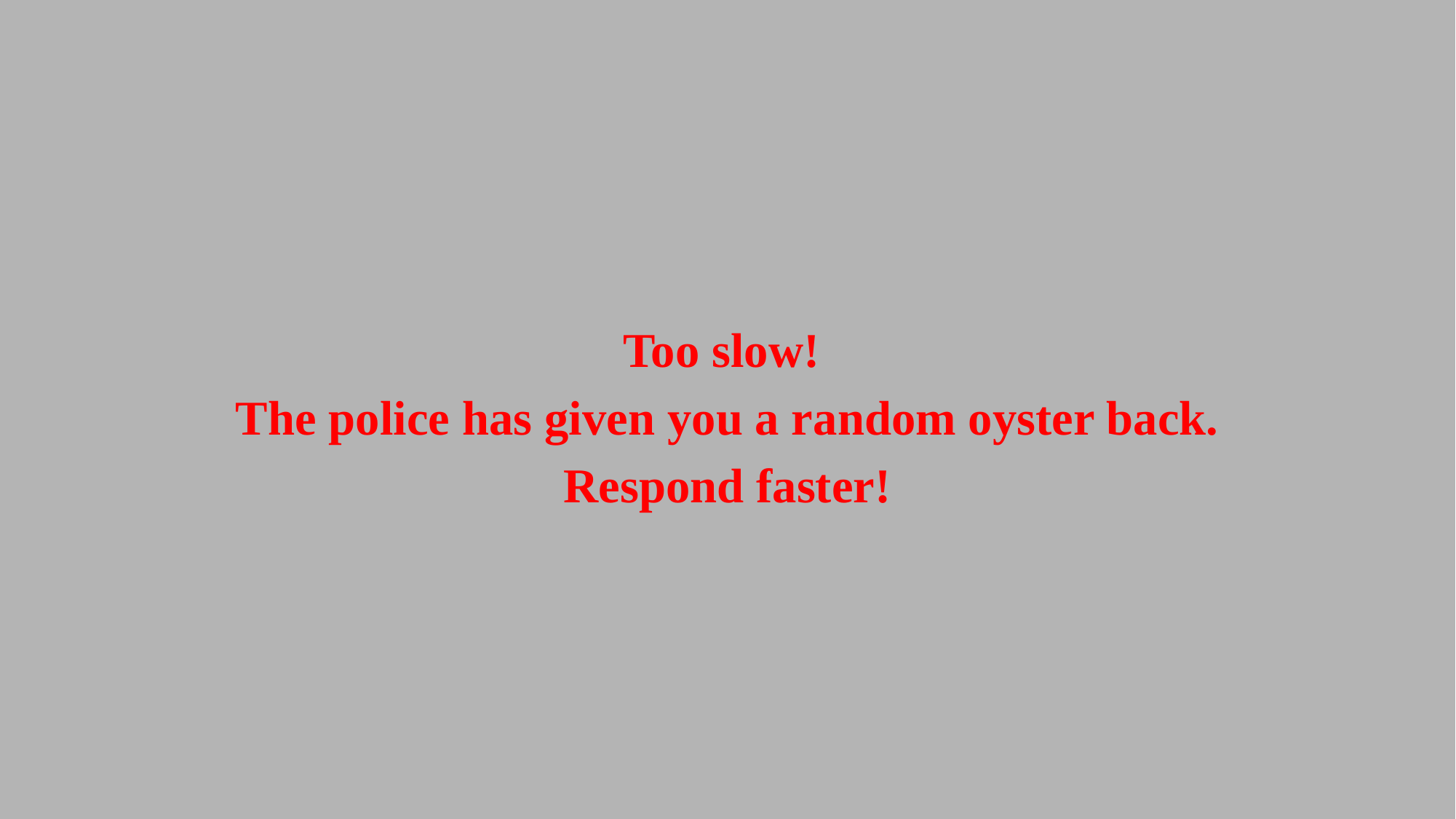

Too slow!
The police has given you a random oyster back.
Respond faster!